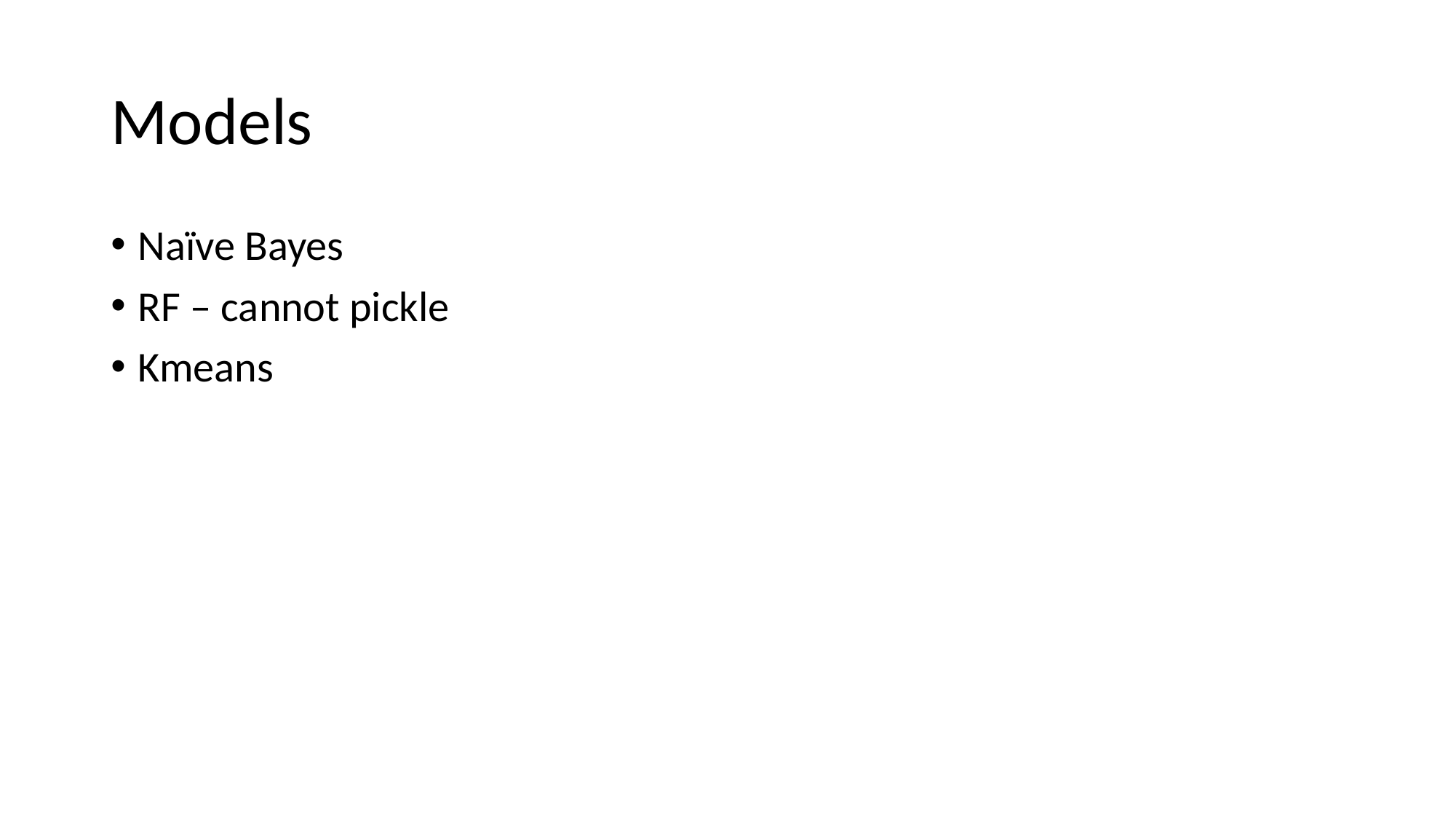

# Models
Naïve Bayes
RF – cannot pickle
Kmeans